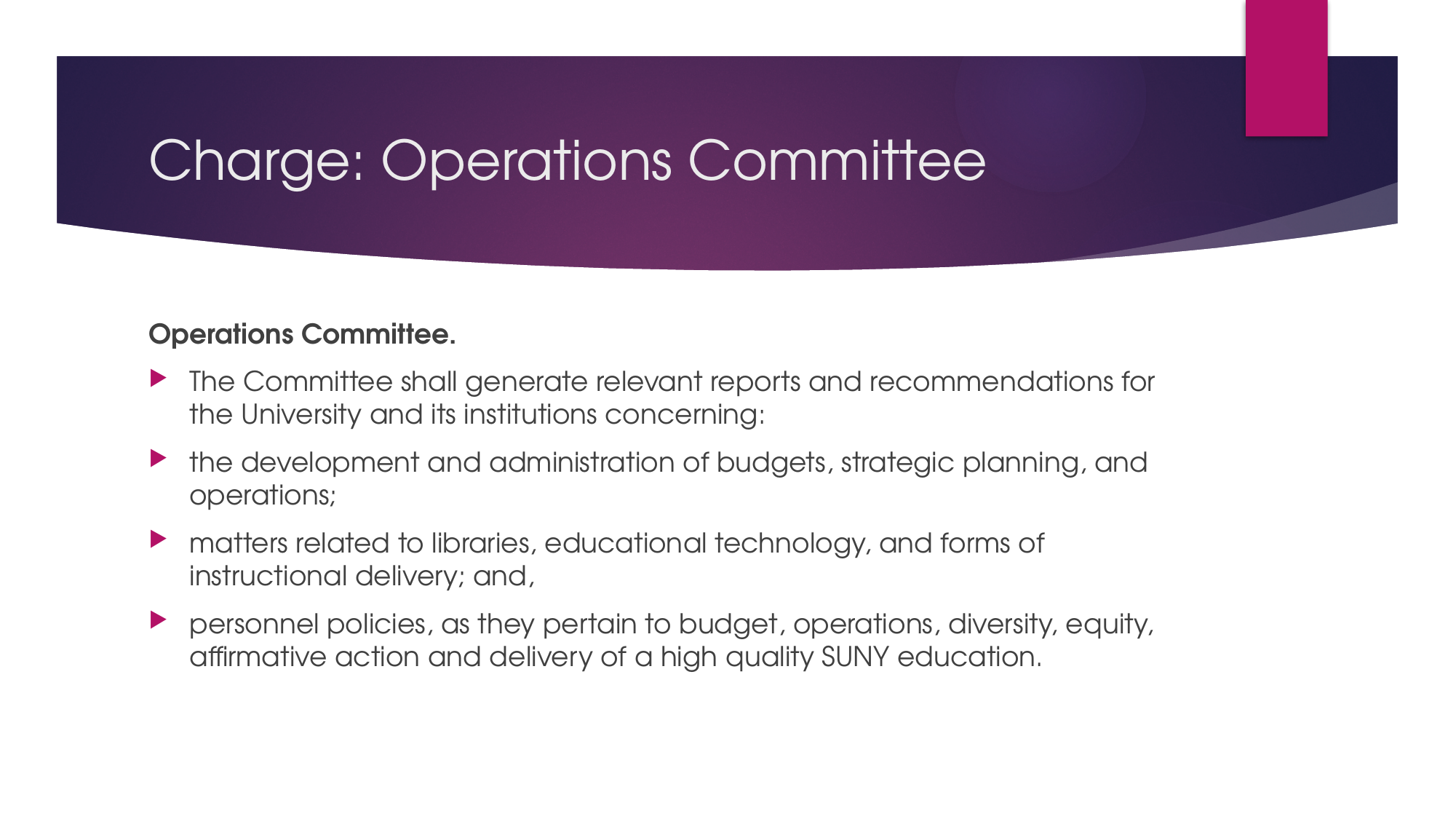

# Charge: Operations Committee
Operations Committee.
The Committee shall generate relevant reports and recommendations for the University and its institutions concerning:
the development and administration of budgets, strategic planning, and operations;
matters related to libraries, educational technology, and forms of instructional delivery; and,
personnel policies, as they pertain to budget, operations, diversity, equity, affirmative action and delivery of a high quality SUNY education.